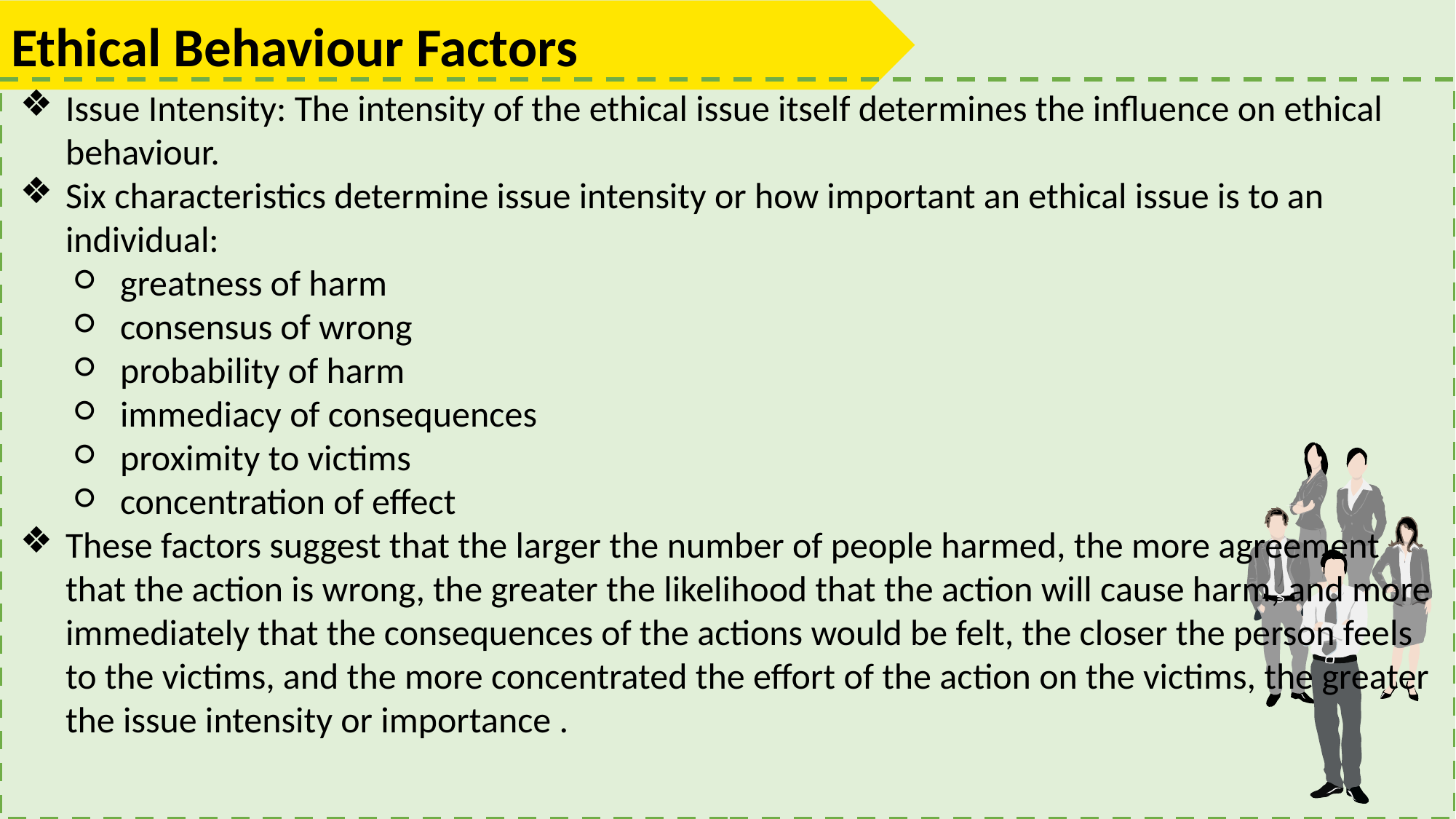

Ethical Behaviour Factors
Issue Intensity: The intensity of the ethical issue itself determines the influence on ethical behaviour.
Six characteristics determine issue intensity or how important an ethical issue is to an individual:
greatness of harm
consensus of wrong
probability of harm
immediacy of consequences
proximity to victims
concentration of effect
These factors suggest that the larger the number of people harmed, the more agreement that the action is wrong, the greater the likelihood that the action will cause harm, and more immediately that the consequences of the actions would be felt, the closer the person feels to the victims, and the more concentrated the effort of the action on the victims, the greater the issue intensity or importance .